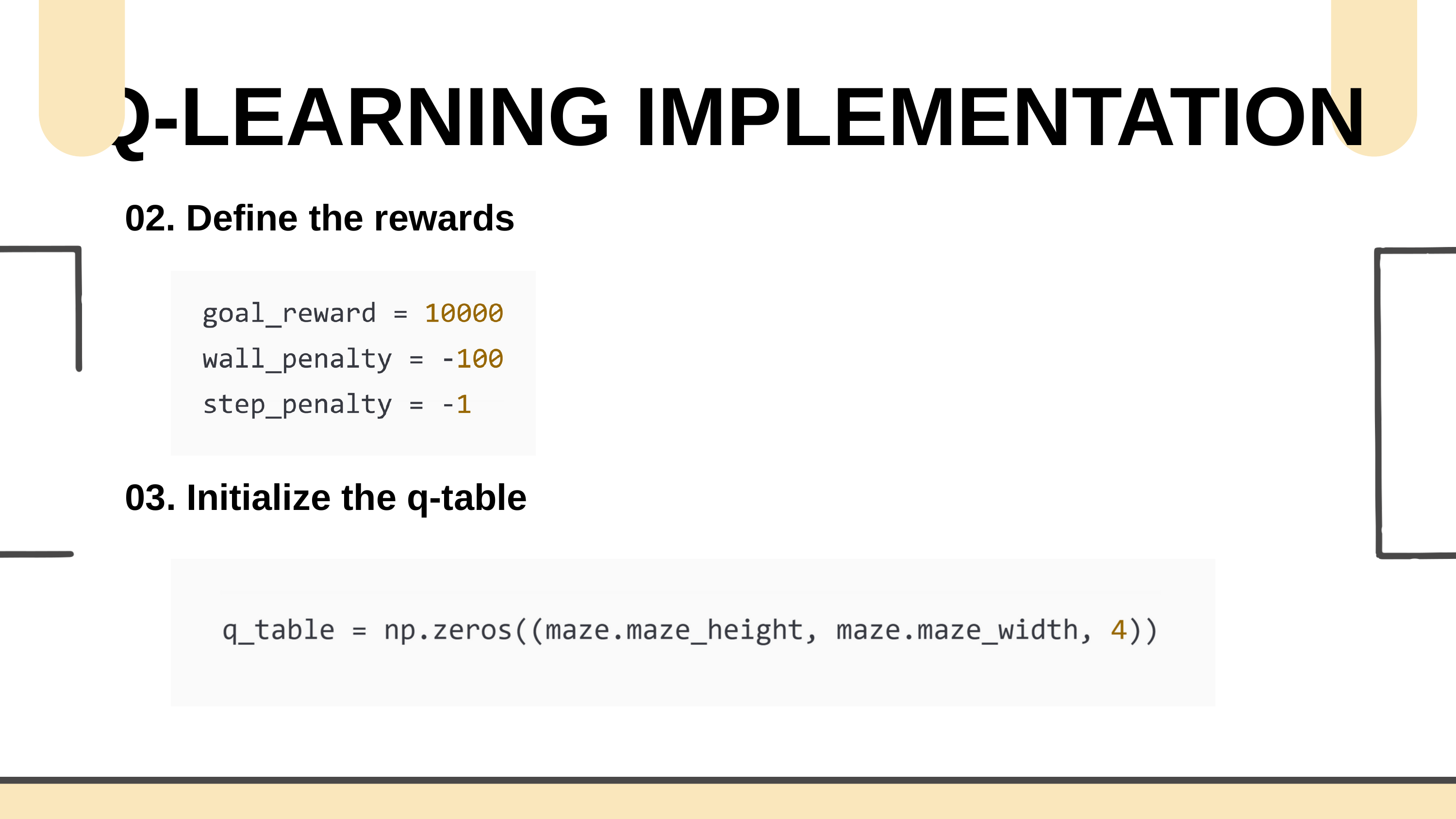

Q-LEARNING IMPLEMENTATION
02. Define the rewards

03. Initialize the q-table